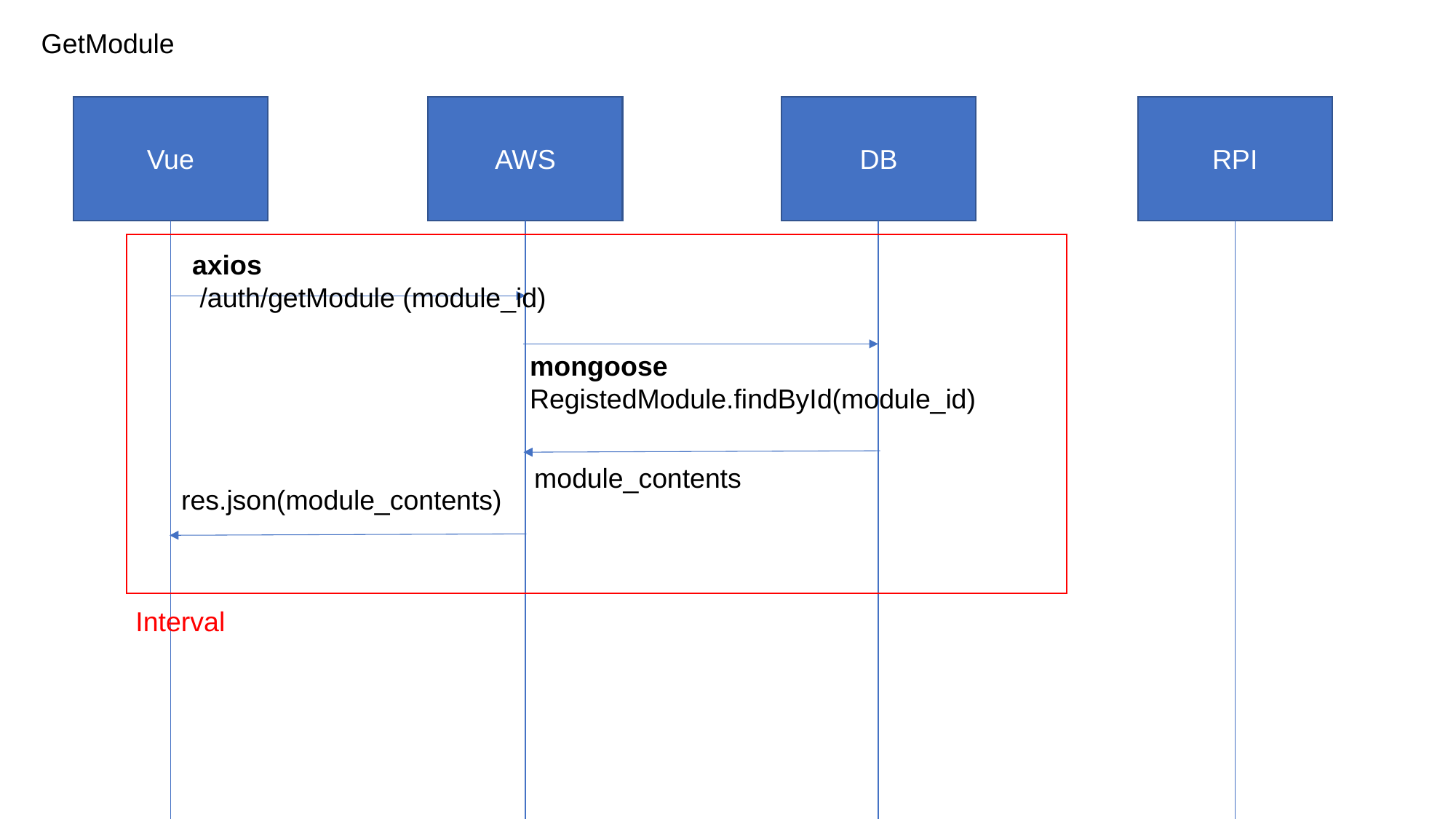

GetModule
Vue
AWS
DB
RPI

axios
 /auth/getModule (module_id)
mongoose
RegistedModule.findById(module_id)
module_contents
res.json(module_contents)
Interval